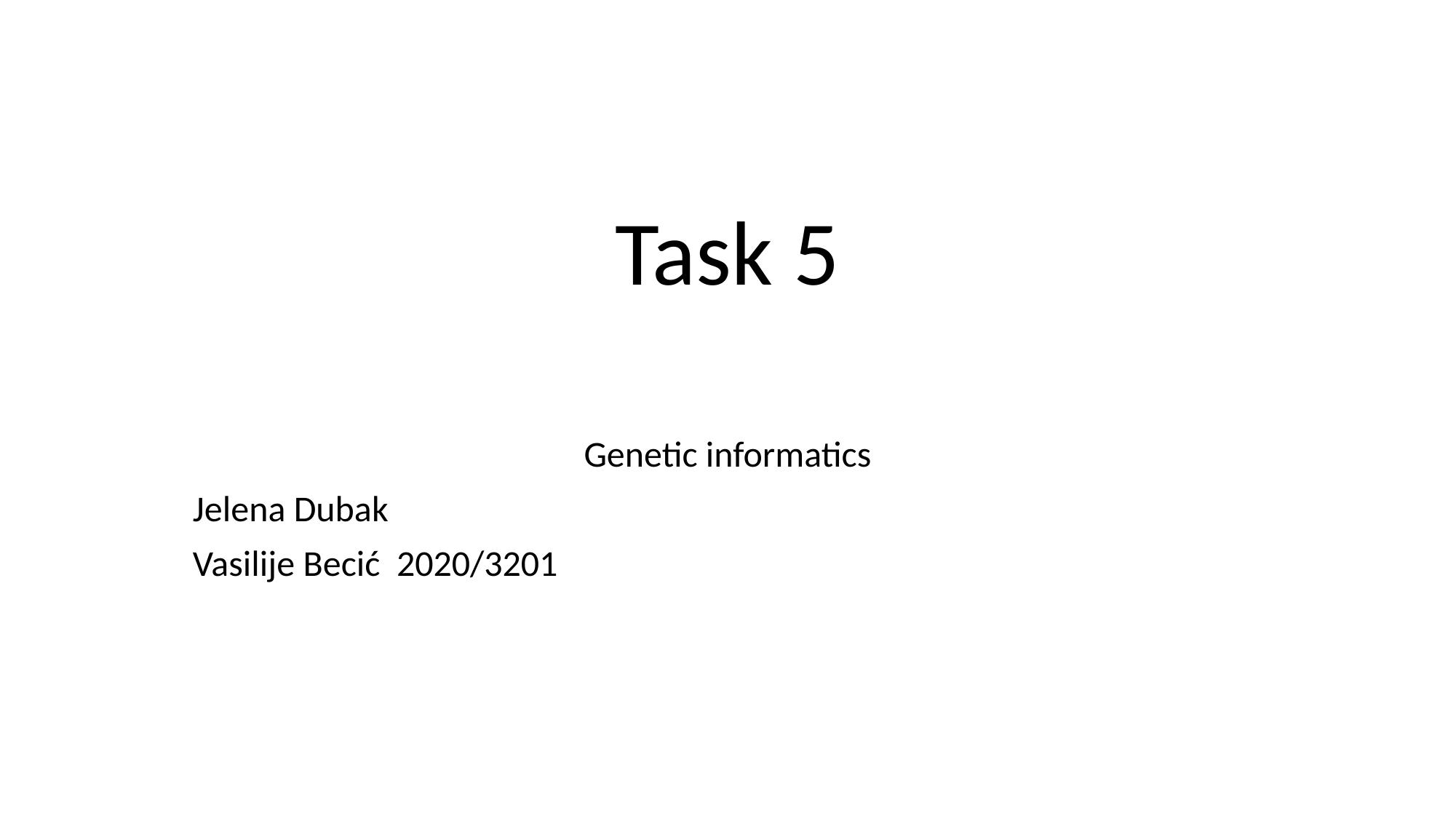

# Task 5
Genetic informatics
Jelena Dubak
Vasilije Becić  2020/3201